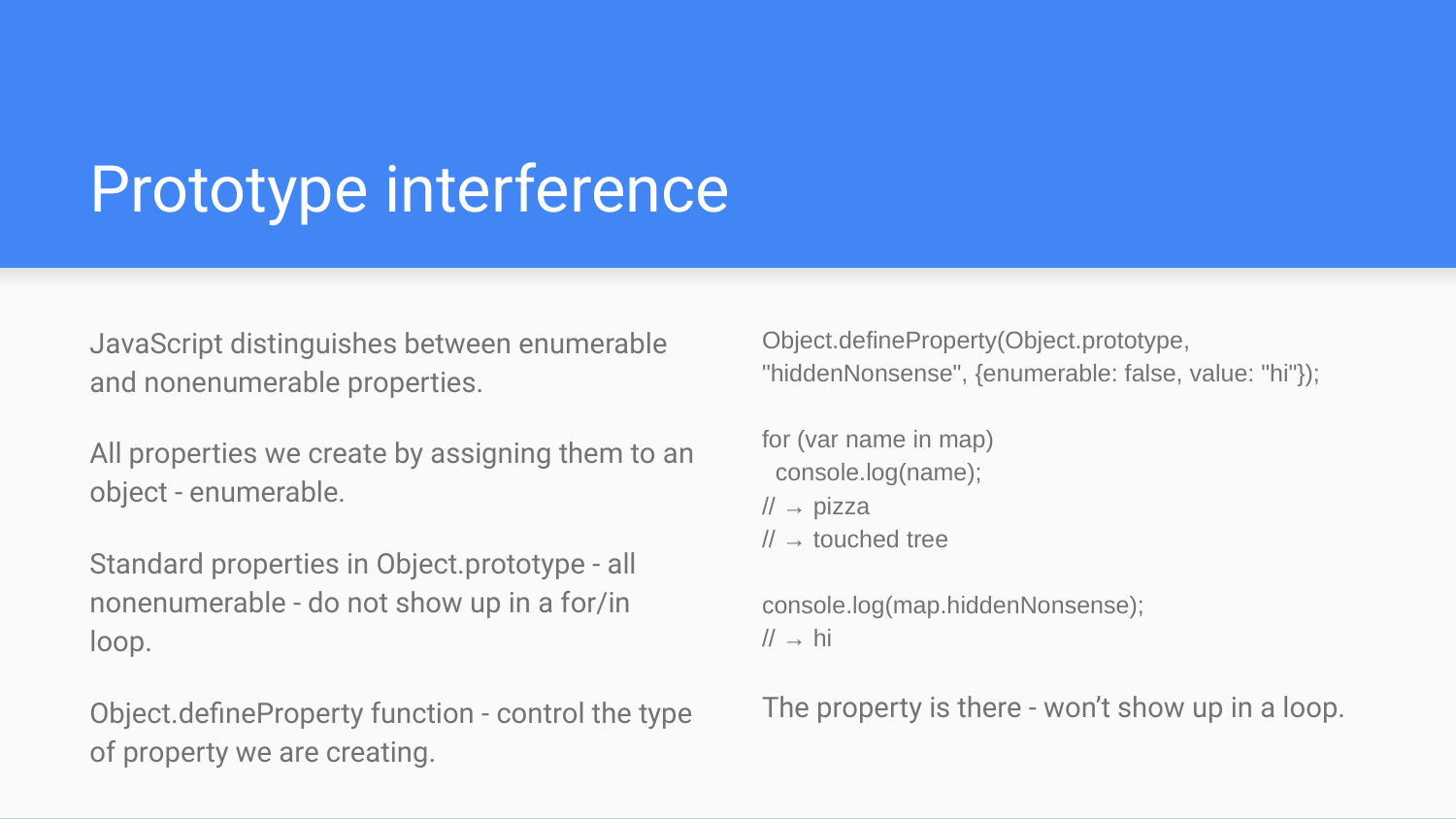

# Prototype interference
JavaScript distinguishes between enumerable and nonenumerable properties.
All properties we create by assigning them to an object - enumerable.
Standard properties in Object.prototype - all nonenumerable - do not show up in a for/in loop.
Object.defineProperty function - control the type of property we are creating.
Object.defineProperty(Object.prototype, "hiddenNonsense", {enumerable: false, value: "hi"});
for (var name in map)
  console.log(name);
// → pizza
// → touched tree
console.log(map.hiddenNonsense);
// → hi
The property is there - won’t show up in a loop.